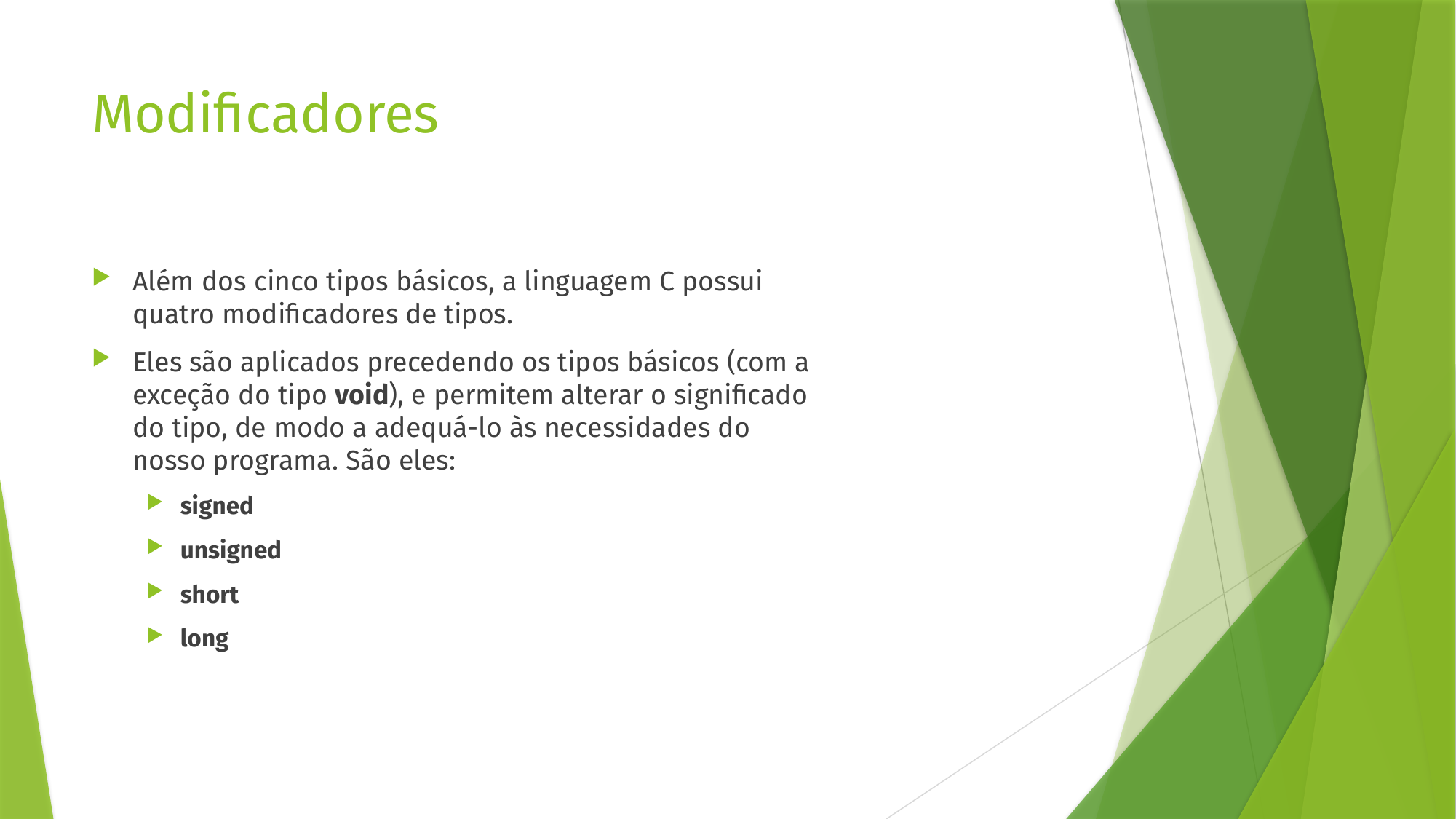

# Modificadores
Além dos cinco tipos básicos, a linguagem C possui quatro modificadores de tipos.
Eles são aplicados precedendo os tipos básicos (com a exceção do tipo void), e permitem alterar o significado do tipo, de modo a adequá-lo às necessidades do nosso programa. São eles:
signed
unsigned
short
long